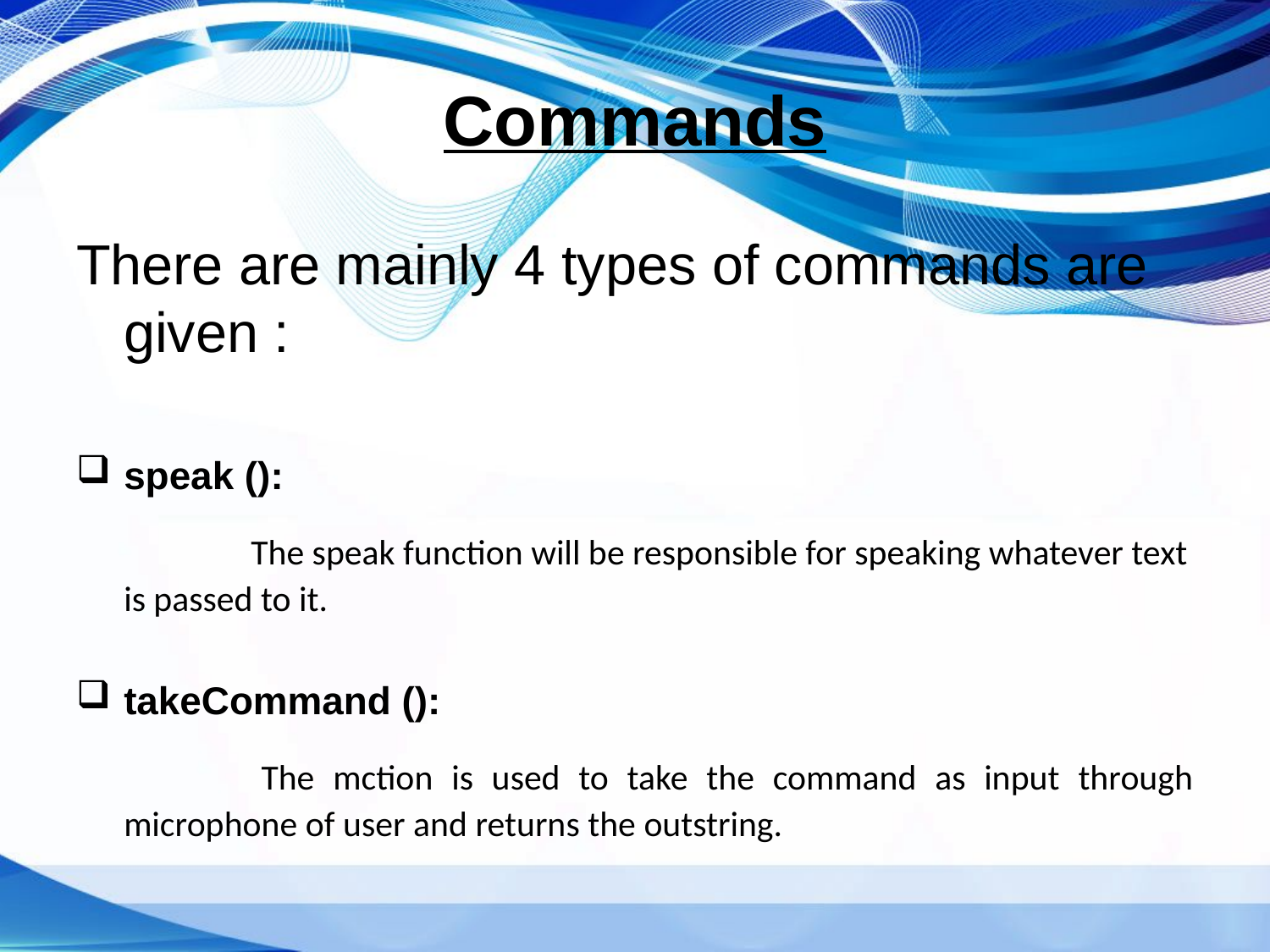

# Commands
There are mainly 4 types of commands are given :

speak ():
		The speak function will be responsible for speaking whatever text is passed to it.

takeCommand ():
 		The mction is used to take the command as input through microphone of user and returns the outstring.